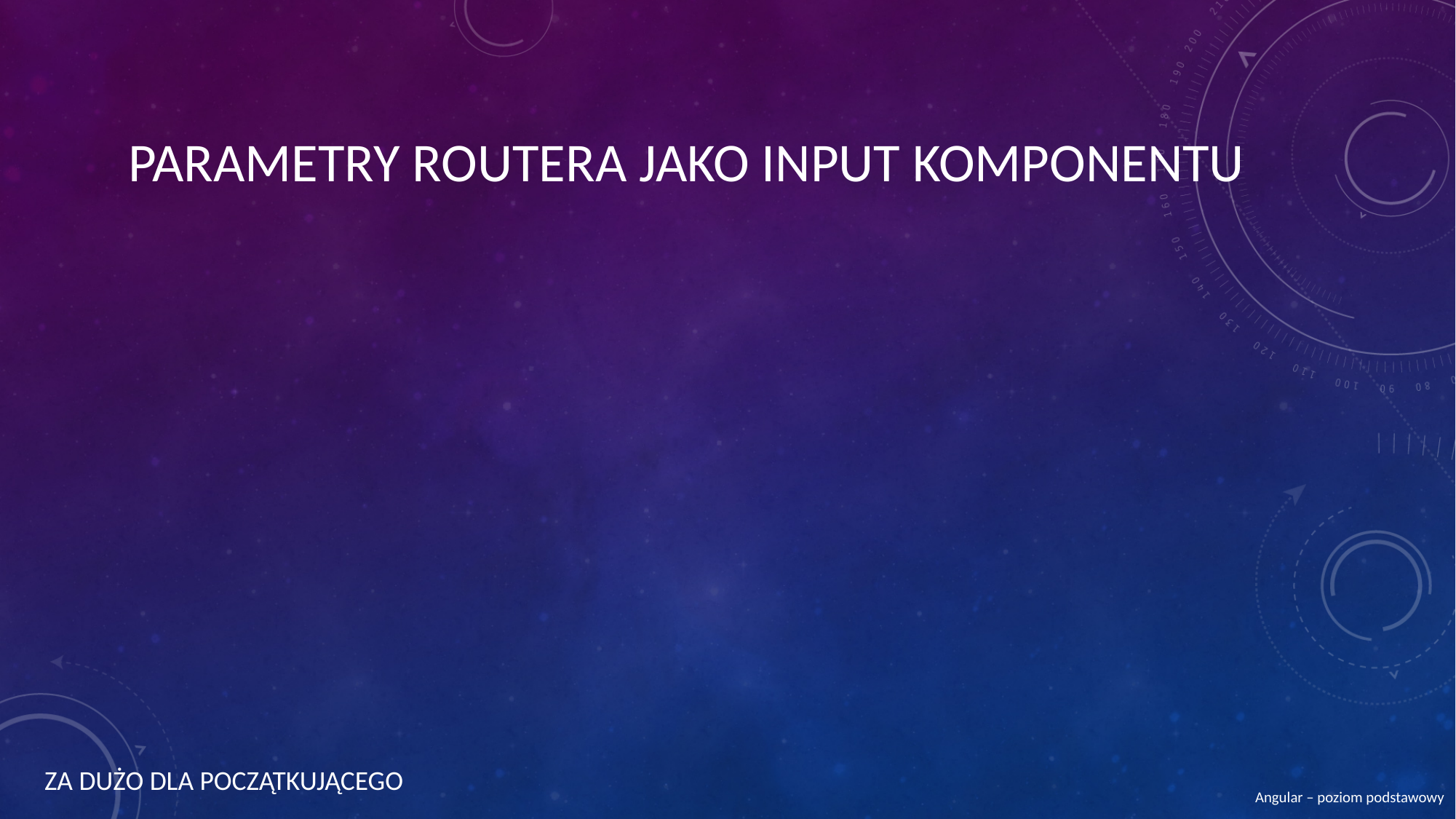

# Parametry routera jako input komponentu
ZA DUŻO DLA POCZĄTKUJĄCEGO
Angular – poziom podstawowy